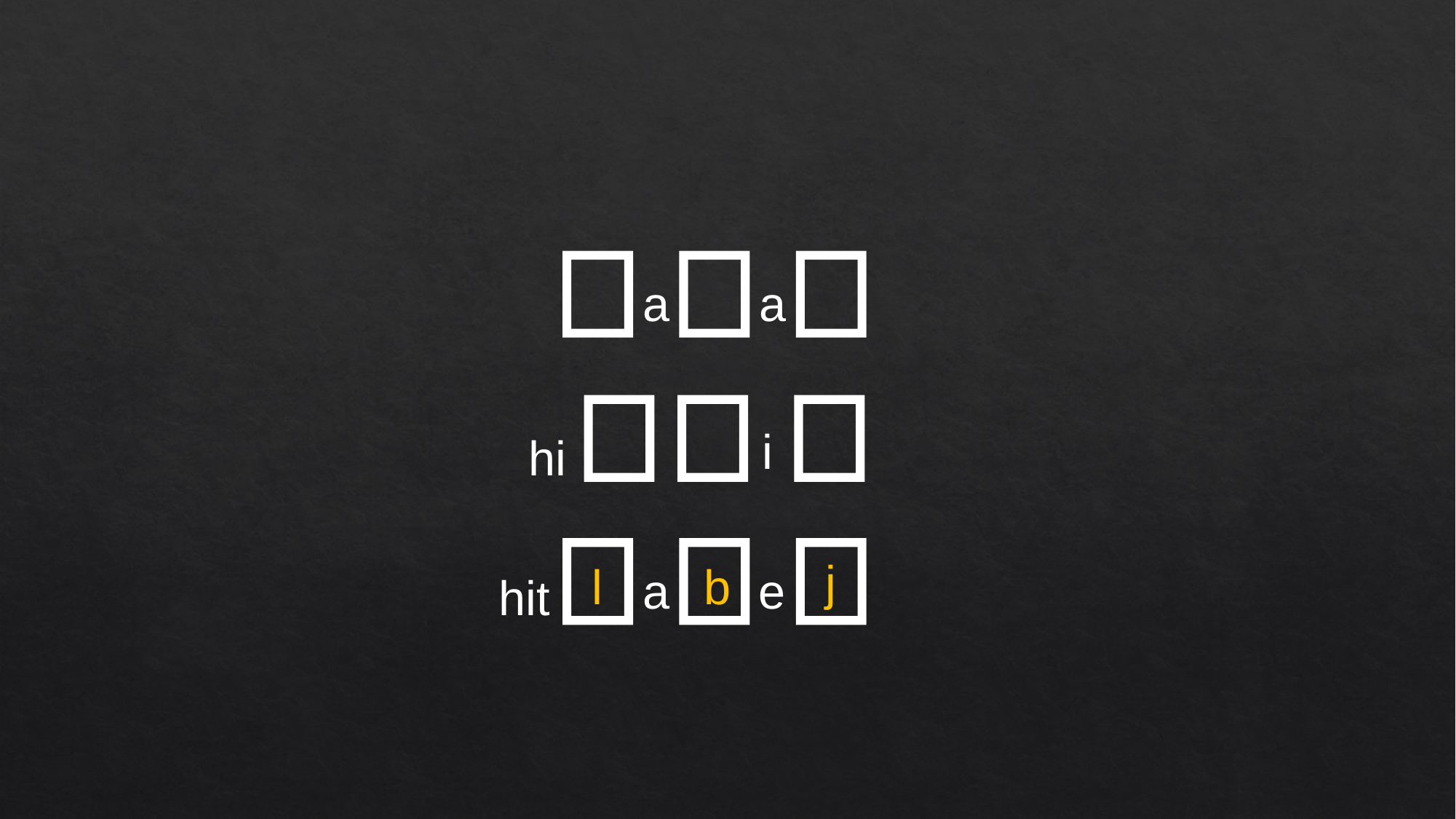

a
a

i
hi

j
b
l
a
e
hit